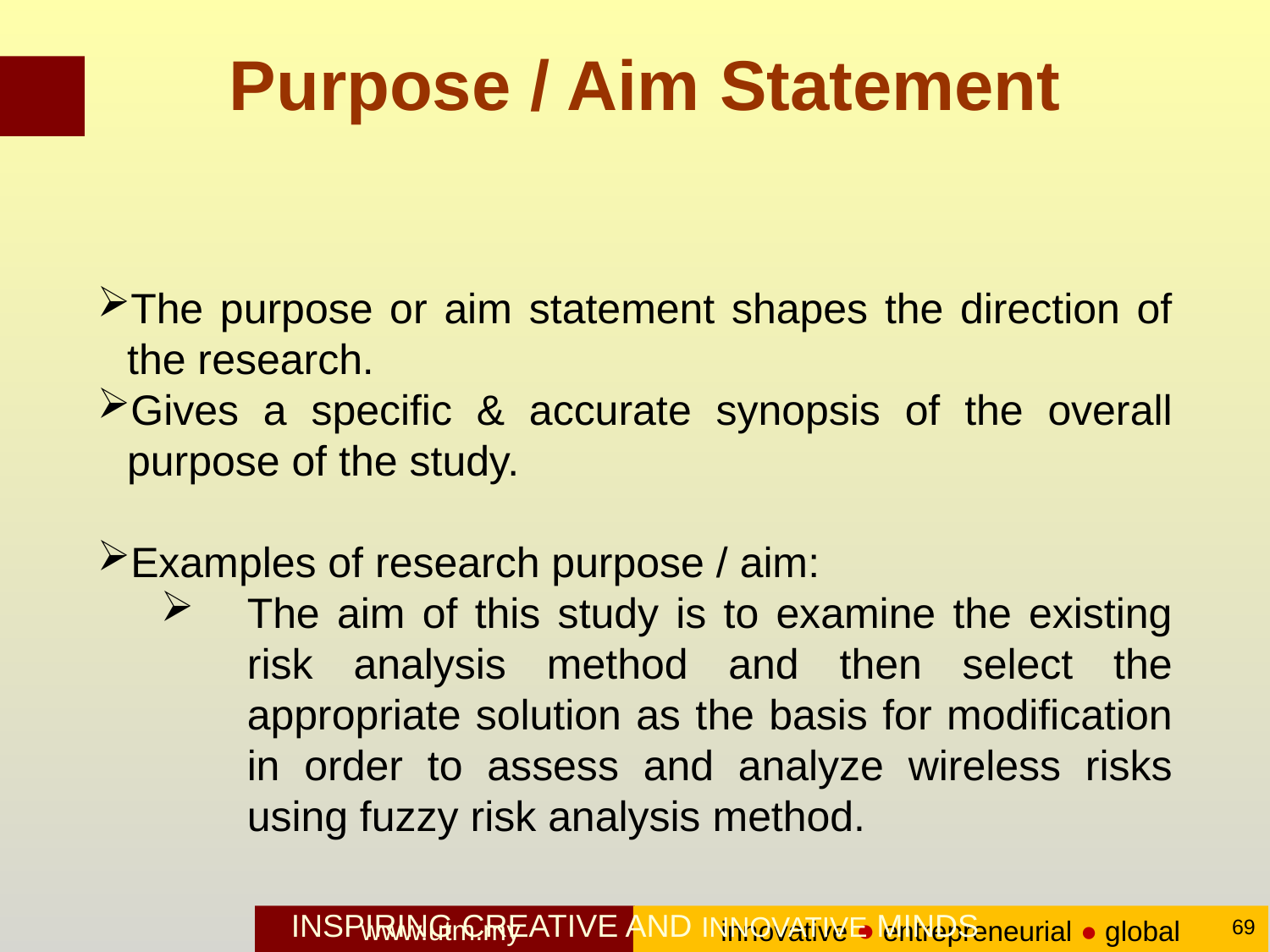

# Purpose / Aim Statement
The purpose or aim statement shapes the direction of the research.
Gives a specific & accurate synopsis of the overall purpose of the study.

Examples of research purpose / aim:
The aim of this study is to examine the existing risk analysis method and then select the appropriate solution as the basis for modification in order to assess and analyze wireless risks using fuzzy risk analysis method.

INSPIRING CREATIVE AND INNOVATIVE MINDS